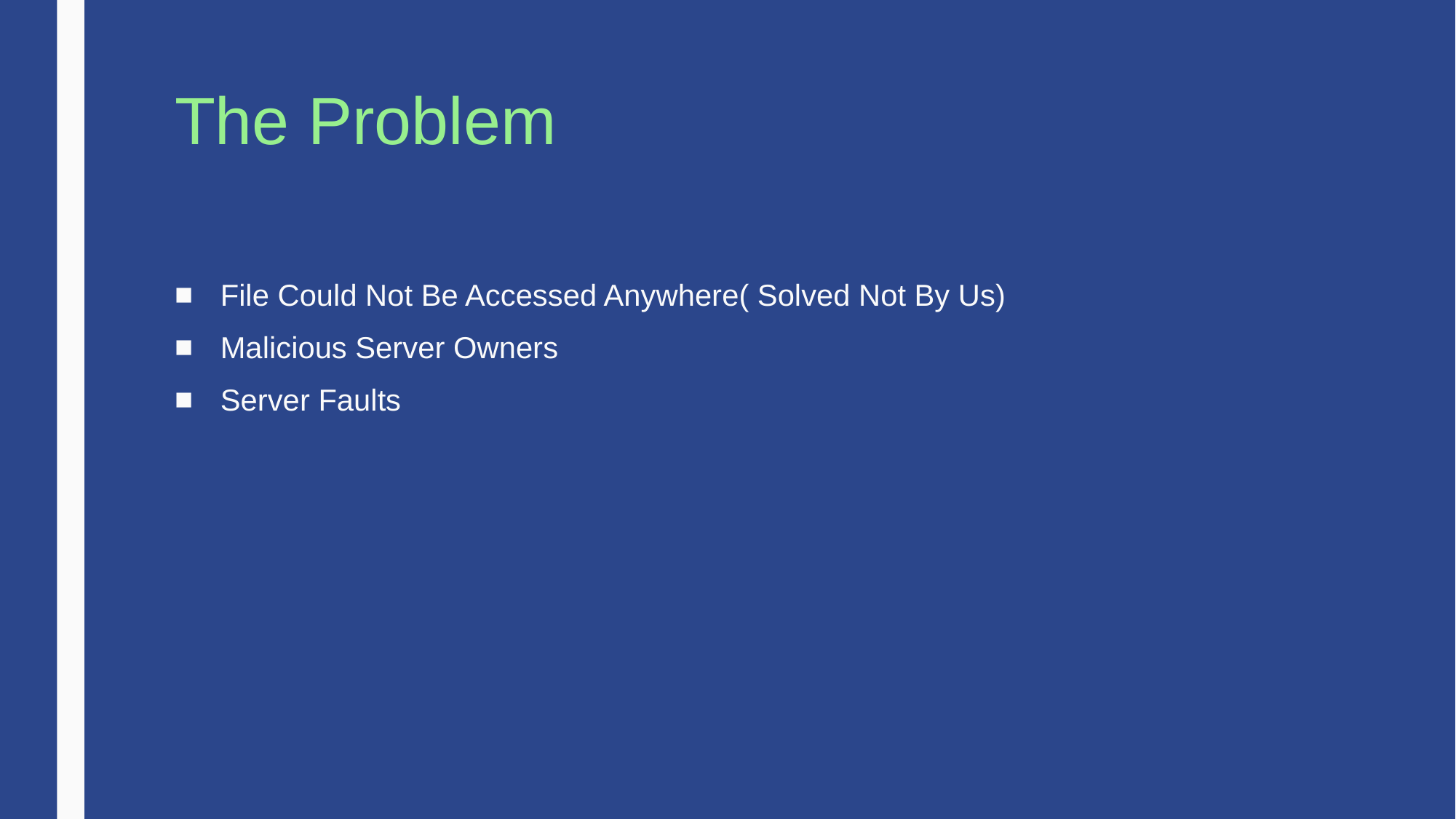

# The Problem
File Could Not Be Accessed Anywhere( Solved Not By Us)
Malicious Server Owners
Server Faults